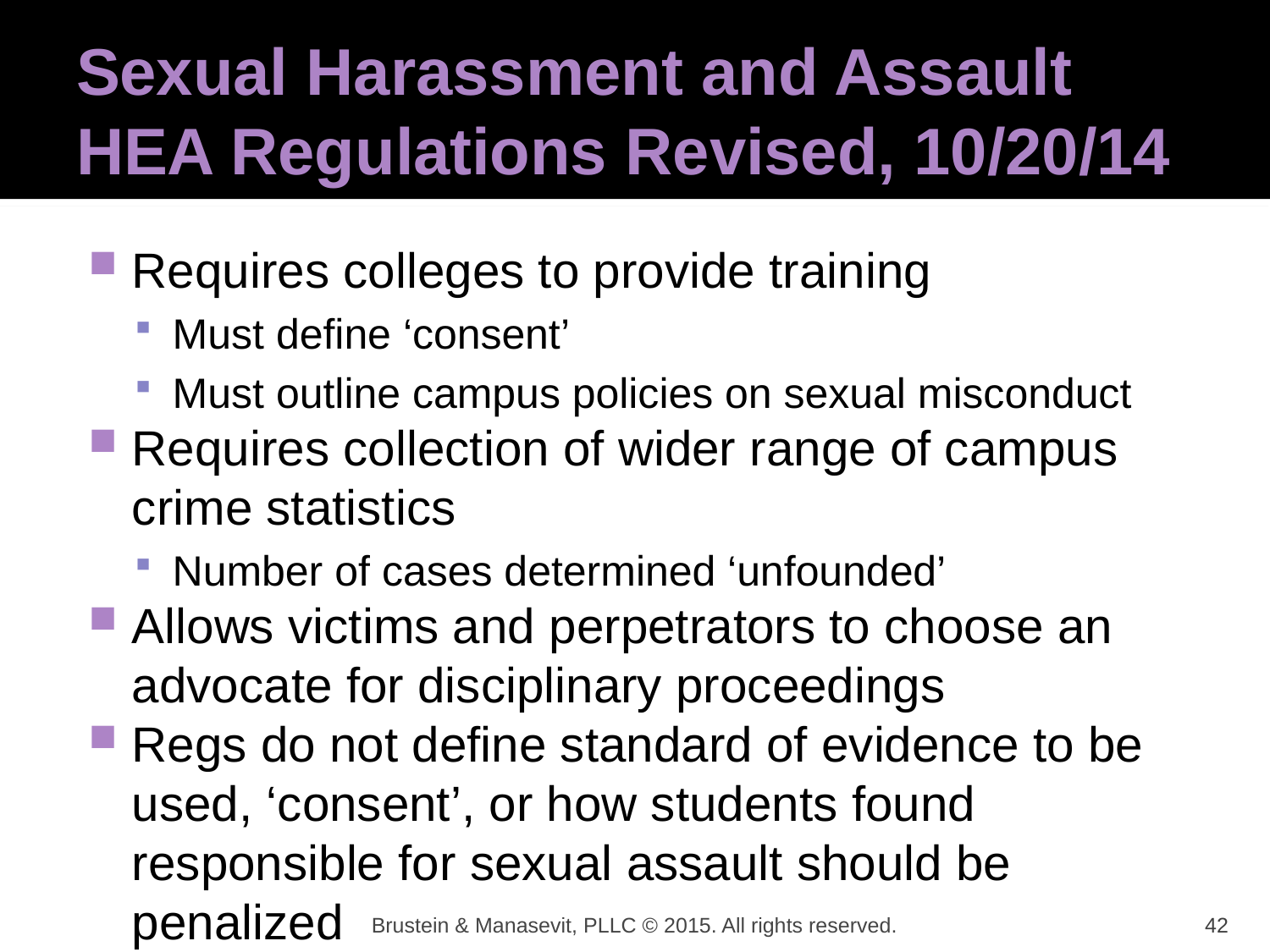

# Sexual Harassment and Assault HEA Regulations Revised, 10/20/14
Requires colleges to provide training
Must define ‘consent’
Must outline campus policies on sexual misconduct
Requires collection of wider range of campus crime statistics
Number of cases determined ‘unfounded’
Allows victims and perpetrators to choose an advocate for disciplinary proceedings
Regs do not define standard of evidence to be used, ‘consent’, or how students found responsible for sexual assault should be penalized
Brustein & Manasevit, PLLC © 2015. All rights reserved.
42